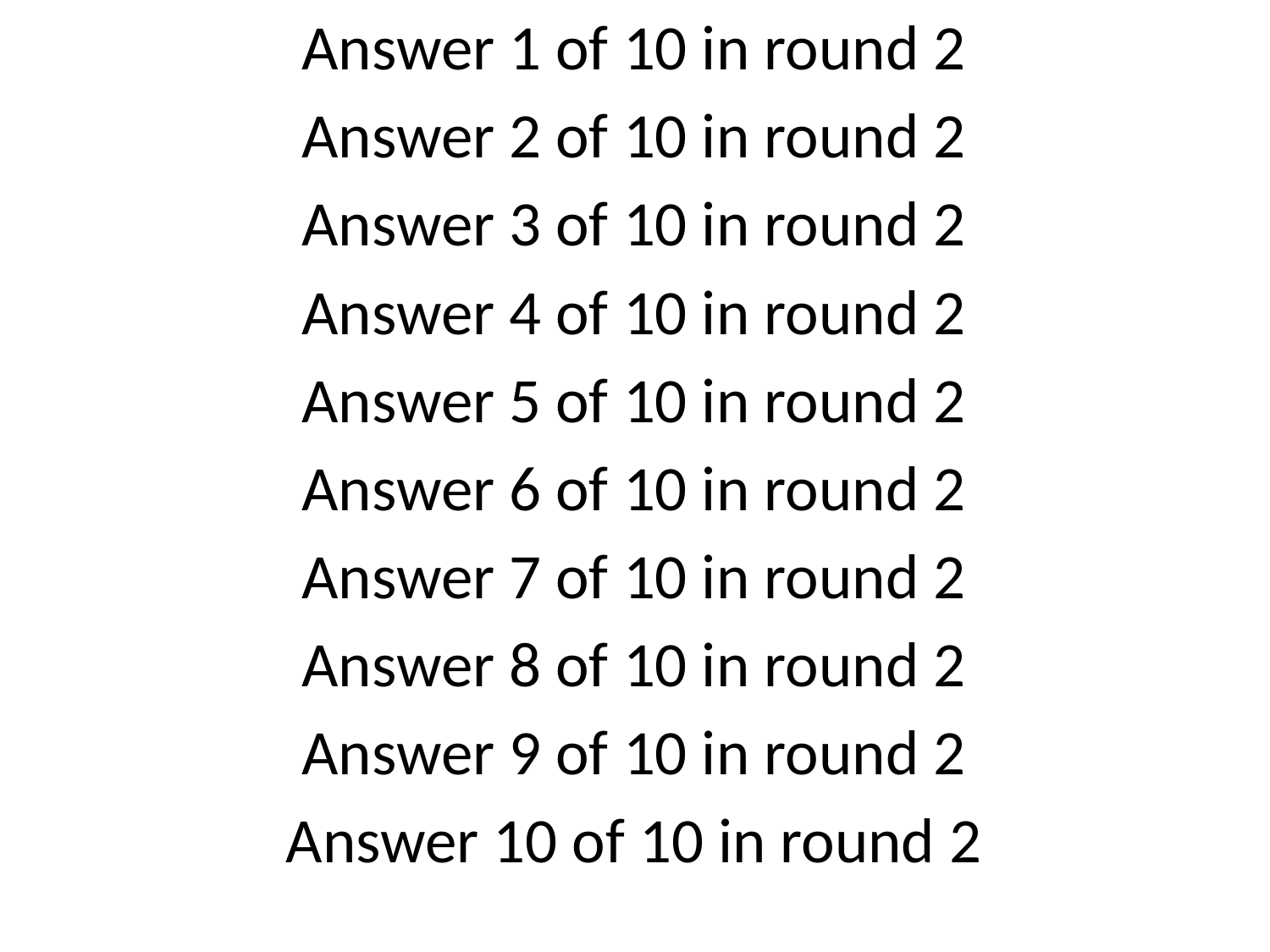

Answer 1 of 10 in round 2
Answer 2 of 10 in round 2
Answer 3 of 10 in round 2
Answer 4 of 10 in round 2
Answer 5 of 10 in round 2
Answer 6 of 10 in round 2
Answer 7 of 10 in round 2
Answer 8 of 10 in round 2
Answer 9 of 10 in round 2
Answer 10 of 10 in round 2